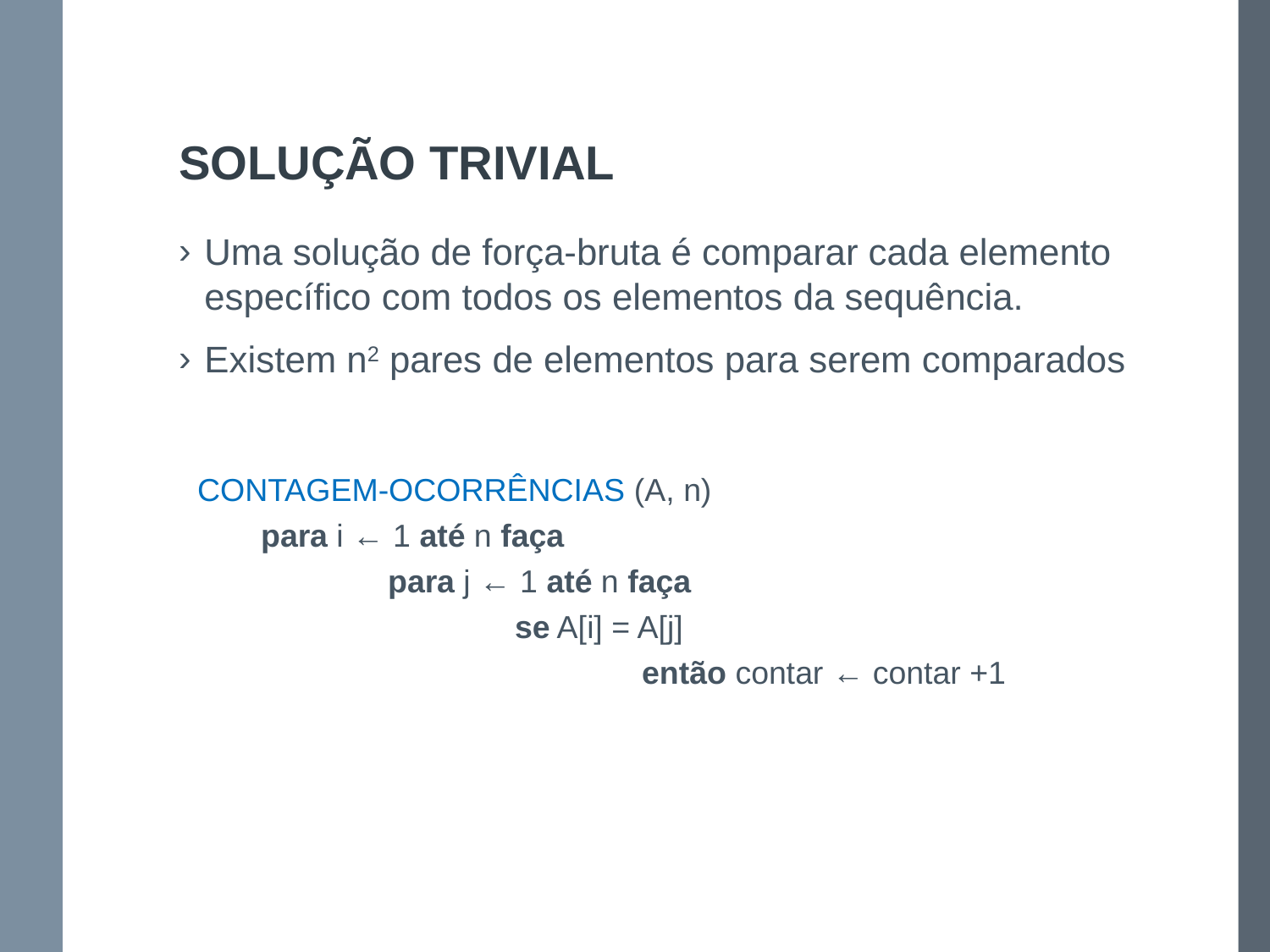

# SOLUÇÃO TRIVIAL
Uma solução de força-bruta é comparar cada elemento específico com todos os elementos da sequência.
Existem n2 pares de elementos para serem comparados

CONTAGEM-OCORRÊNCIAS (A, n)
para i ← 1 até n faça
	para j ← 1 até n faça
		se A[i] = A[j]
			então contar ← contar +1